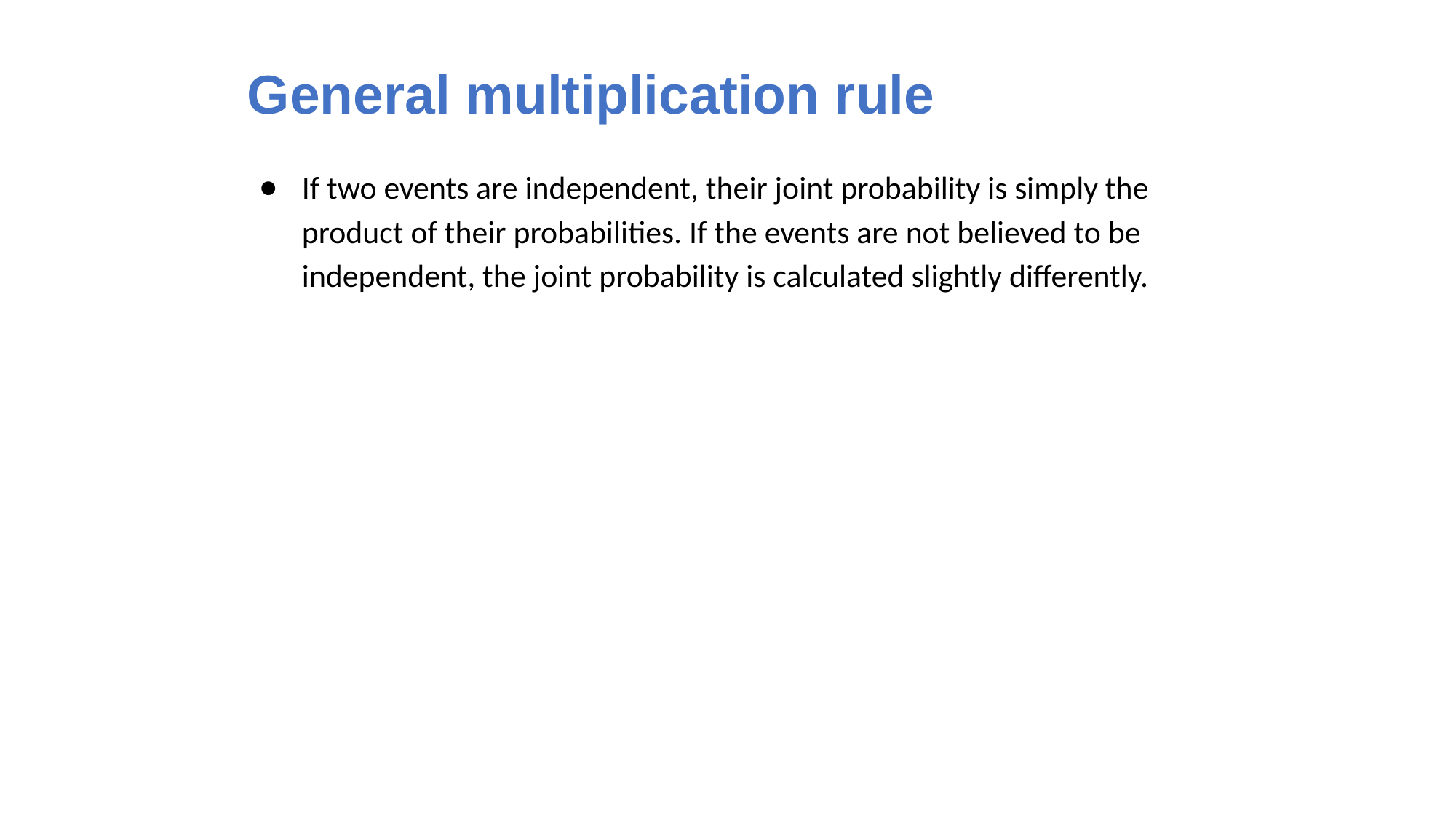

# General multiplication rule
If two events are independent, their joint probability is simply the product of their probabilities. If the events are not believed to be independent, the joint probability is calculated slightly differently.